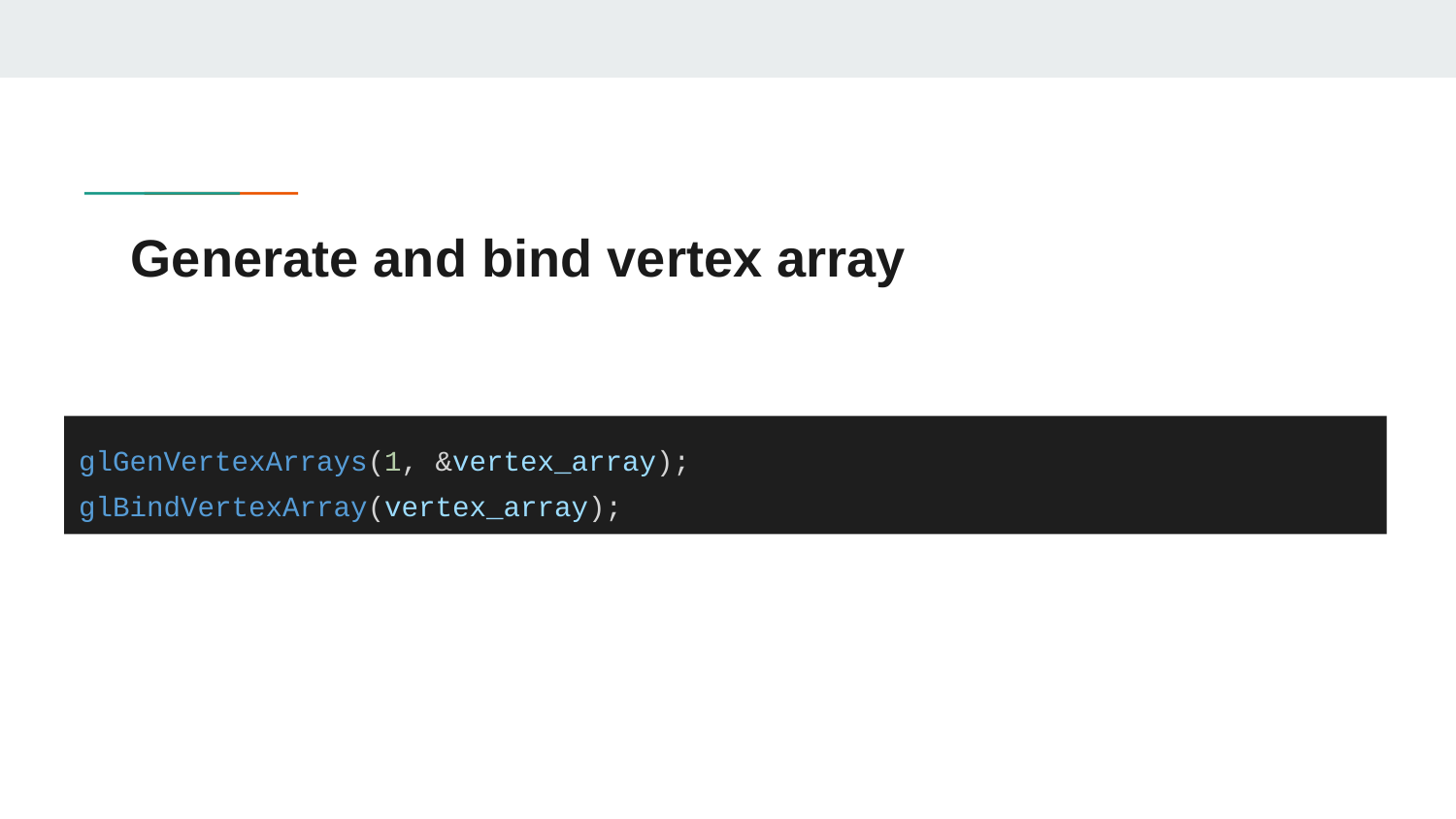

# Generate and bind vertex array
glGenVertexArrays(1, &vertex_array);
glBindVertexArray(vertex_array);